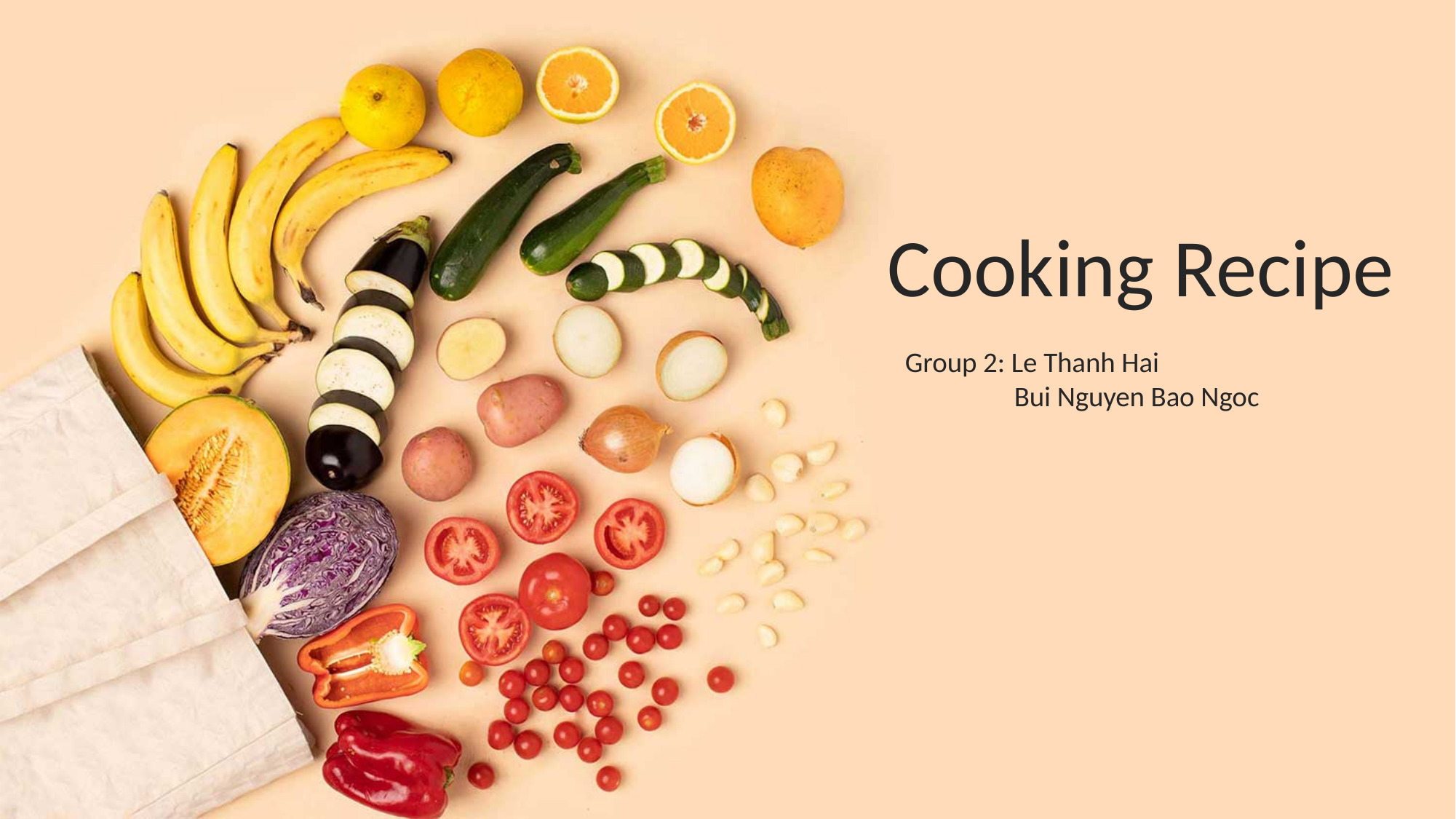

Cooking Recipe
Group 2: Le Thanh Hai
	Bui Nguyen Bao Ngoc